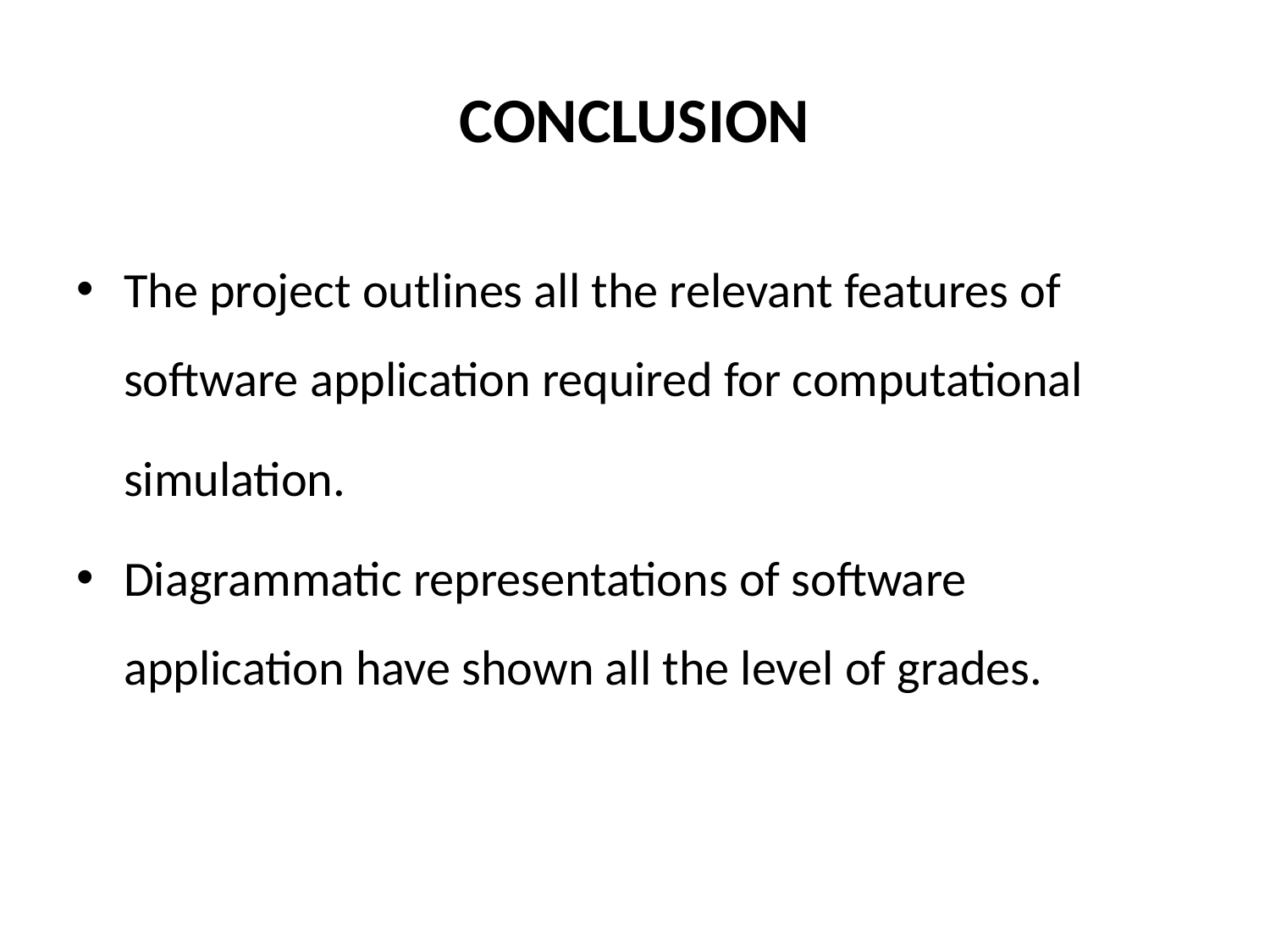

# CONCLUSION
The project outlines all the relevant features of software application required for computational simulation.
Diagrammatic representations of software application have shown all the level of grades.